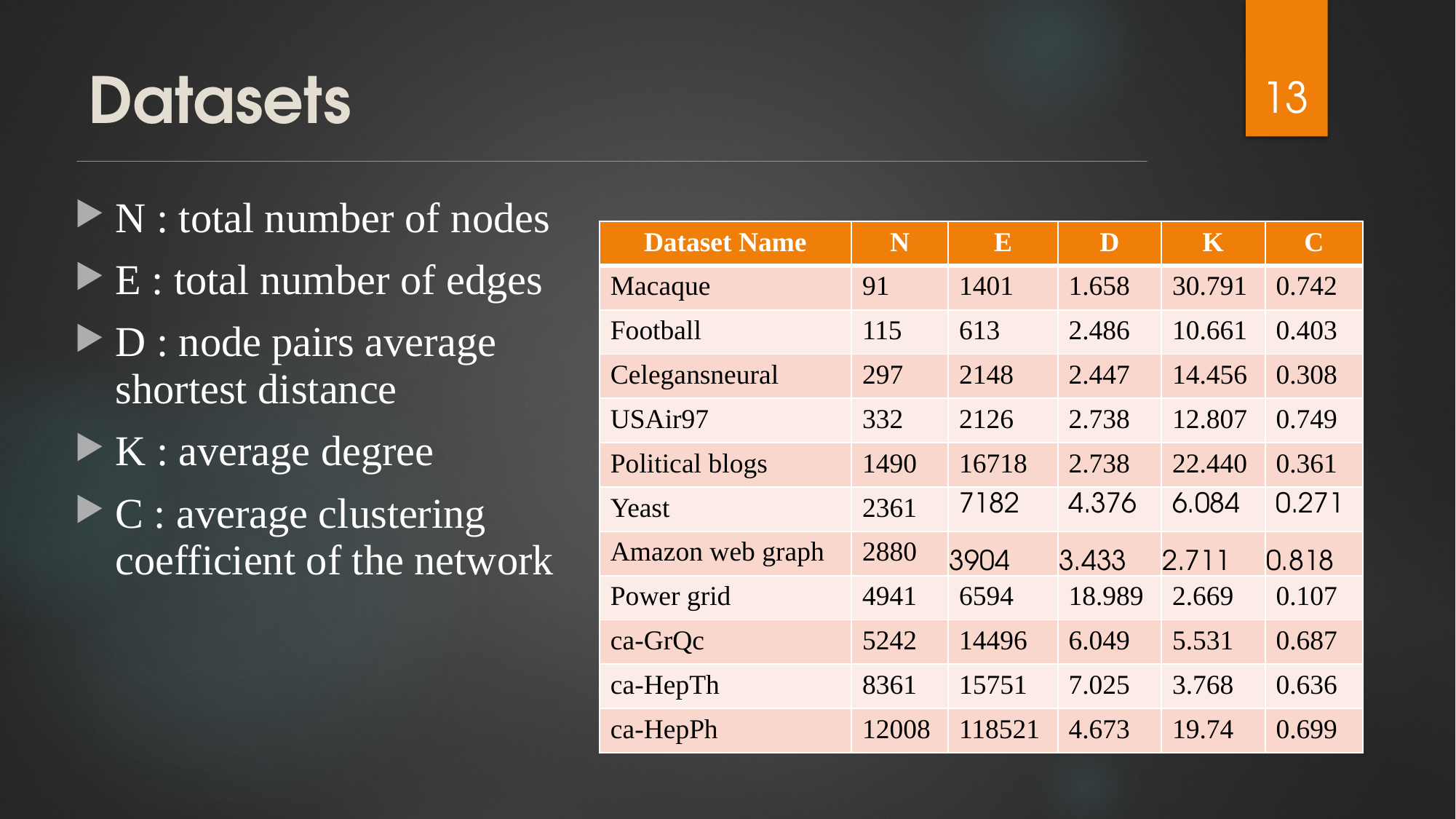

13
# Datasets
N : total number of nodes
E : total number of edges
D : node pairs average shortest distance
K : average degree
C : average clustering coefficient of the network

| Dataset Name | N | E | D | K | C |
| --- | --- | --- | --- | --- | --- |
| Macaque | 91 | 1401 | 1.658 | 30.791 | 0.742 |
| Football | 115 | 613 | 2.486 | 10.661 | 0.403 |
| Celegansneural | 297 | 2148 | 2.447 | 14.456 | 0.308 |
| USAir97 | 332 | 2126 | 2.738 | 12.807 | 0.749 |
| Political blogs | 1490 | 16718 | 2.738 | 22.440 | 0.361 |
| Yeast | 2361 | 7182 | 4.376 | 6.084 | 0.271 |
| Amazon web graph | 2880 | 3904 | 3.433 | 2.711 | 0.818 |
| Power grid | 4941 | 6594 | 18.989 | 2.669 | 0.107 |
| ca-GrQc | 5242 | 14496 | 6.049 | 5.531 | 0.687 |
| ca-HepTh | 8361 | 15751 | 7.025 | 3.768 | 0.636 |
| ca-HepPh | 12008 | 118521 | 4.673 | 19.74 | 0.699 |